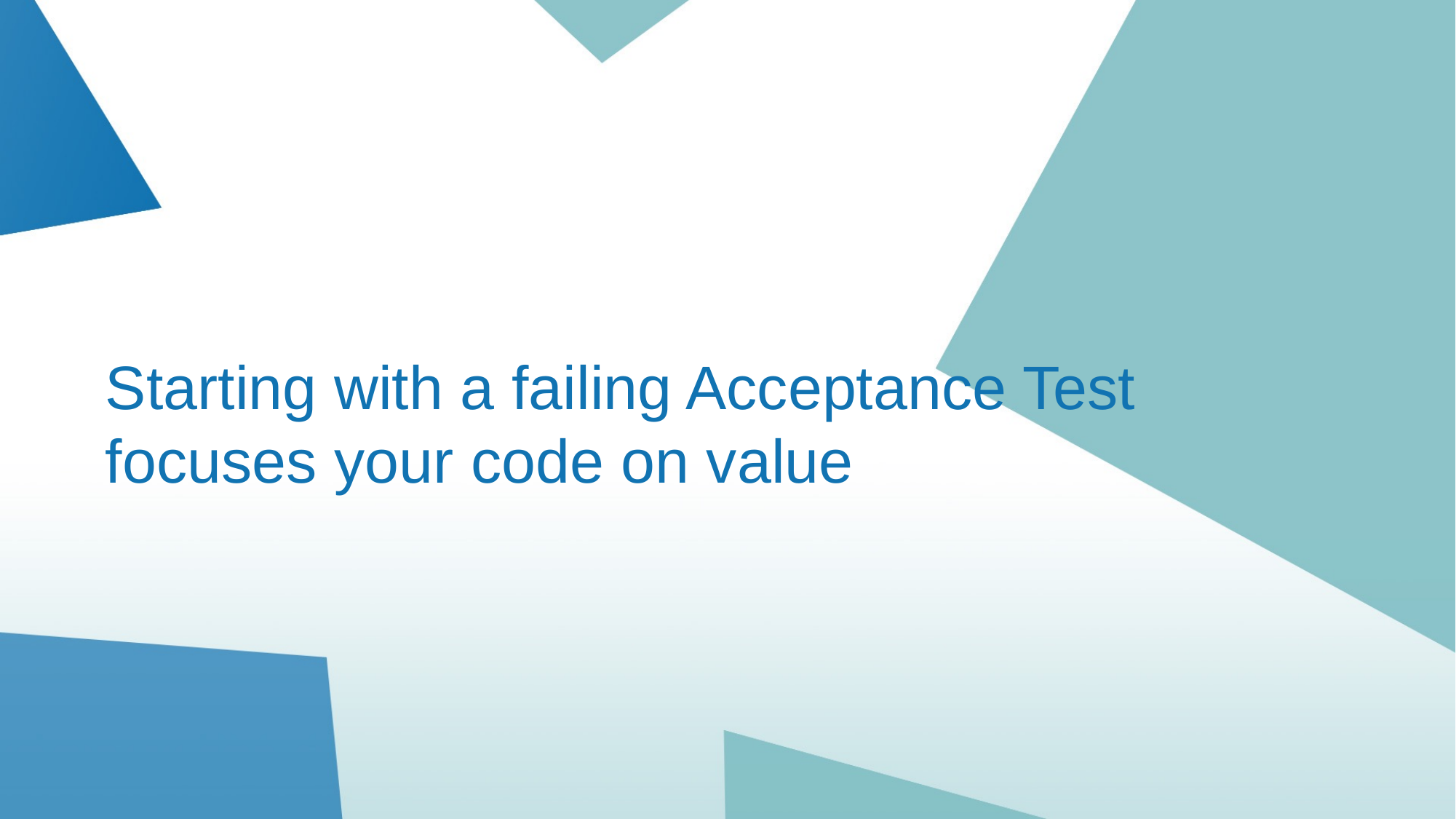

# Starting with a failing Acceptance Test focuses your code on value